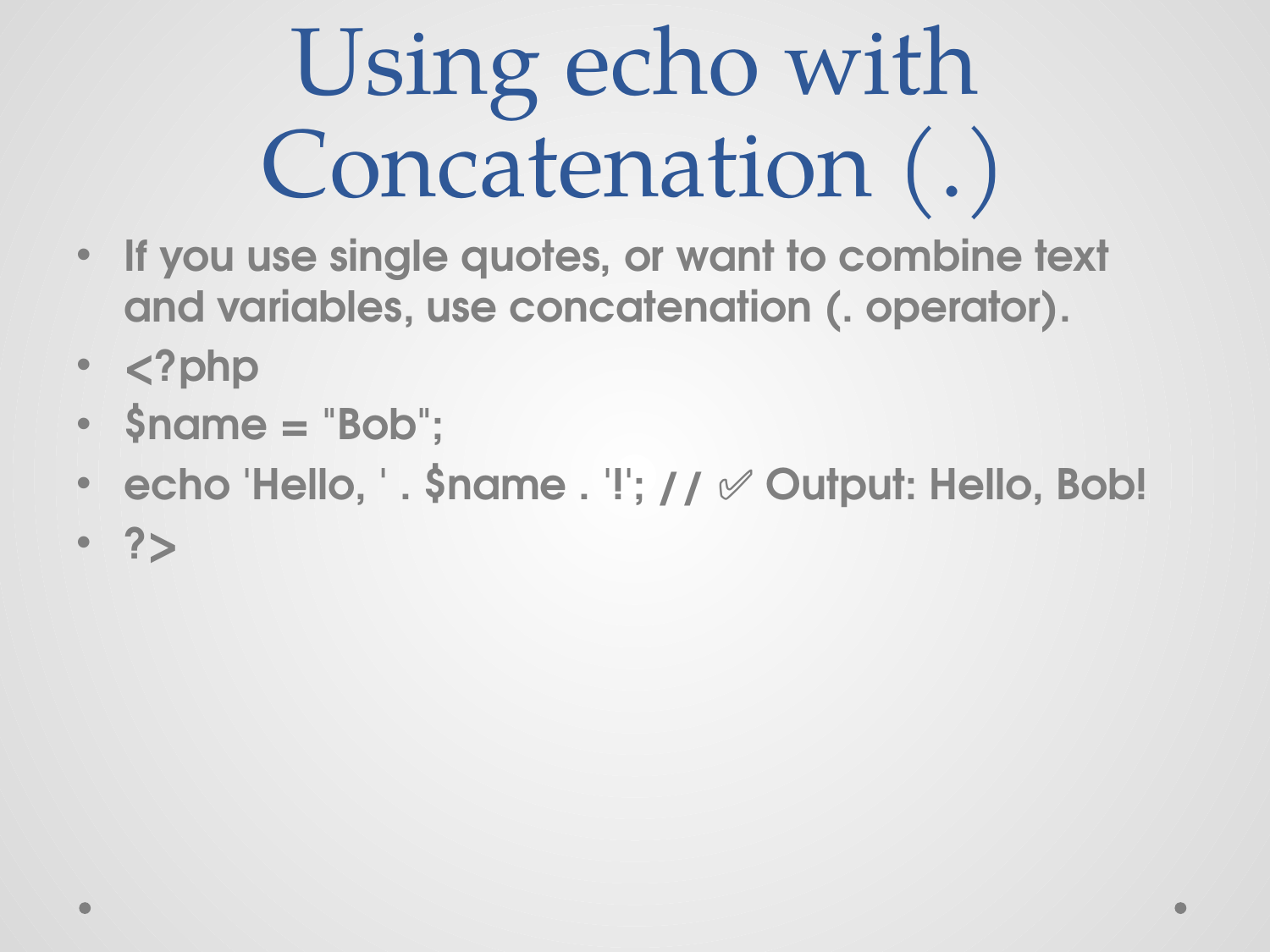

# Using echo with Concatenation (.)
If you use single quotes, or want to combine text and variables, use concatenation (. operator).
<?php
$name = "Bob";
echo 'Hello, ' . $name . '!'; // ✅ Output: Hello, Bob!
?>